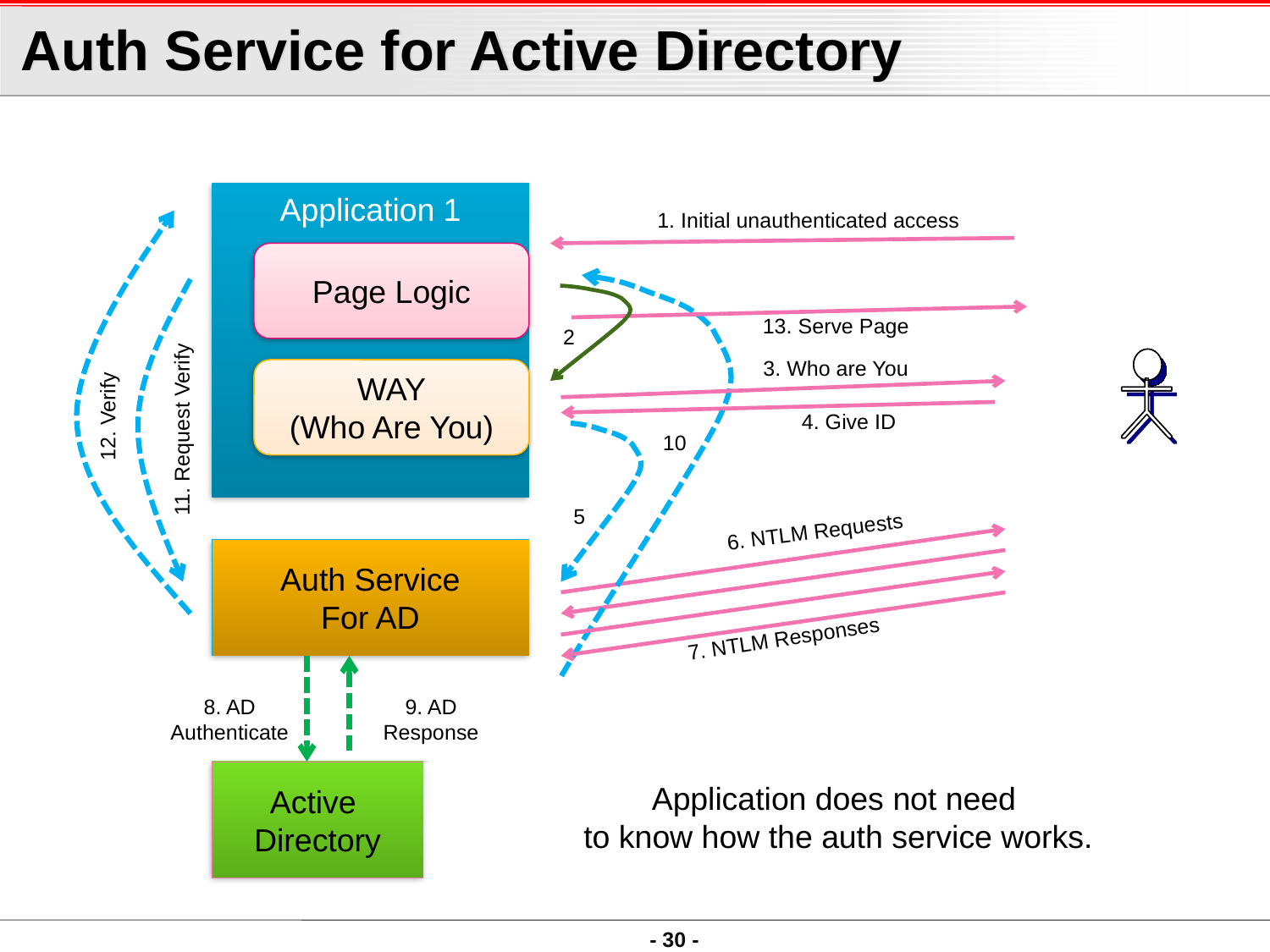

# Auth Service for Active Directory
Application 1
1. Initial unauthenticated access

Page Logic

13. Serve Page
2
3. Who are You

WAY
(Who Are You)
12. Verify
4. Give ID
11. Request Verify

10
5
6. NTLM Requests
Auth Service
For AD
7. NTLM Responses
8. AD
Authenticate
9. AD
Response
Active
Directory
Application does not need
to know how the auth service works.